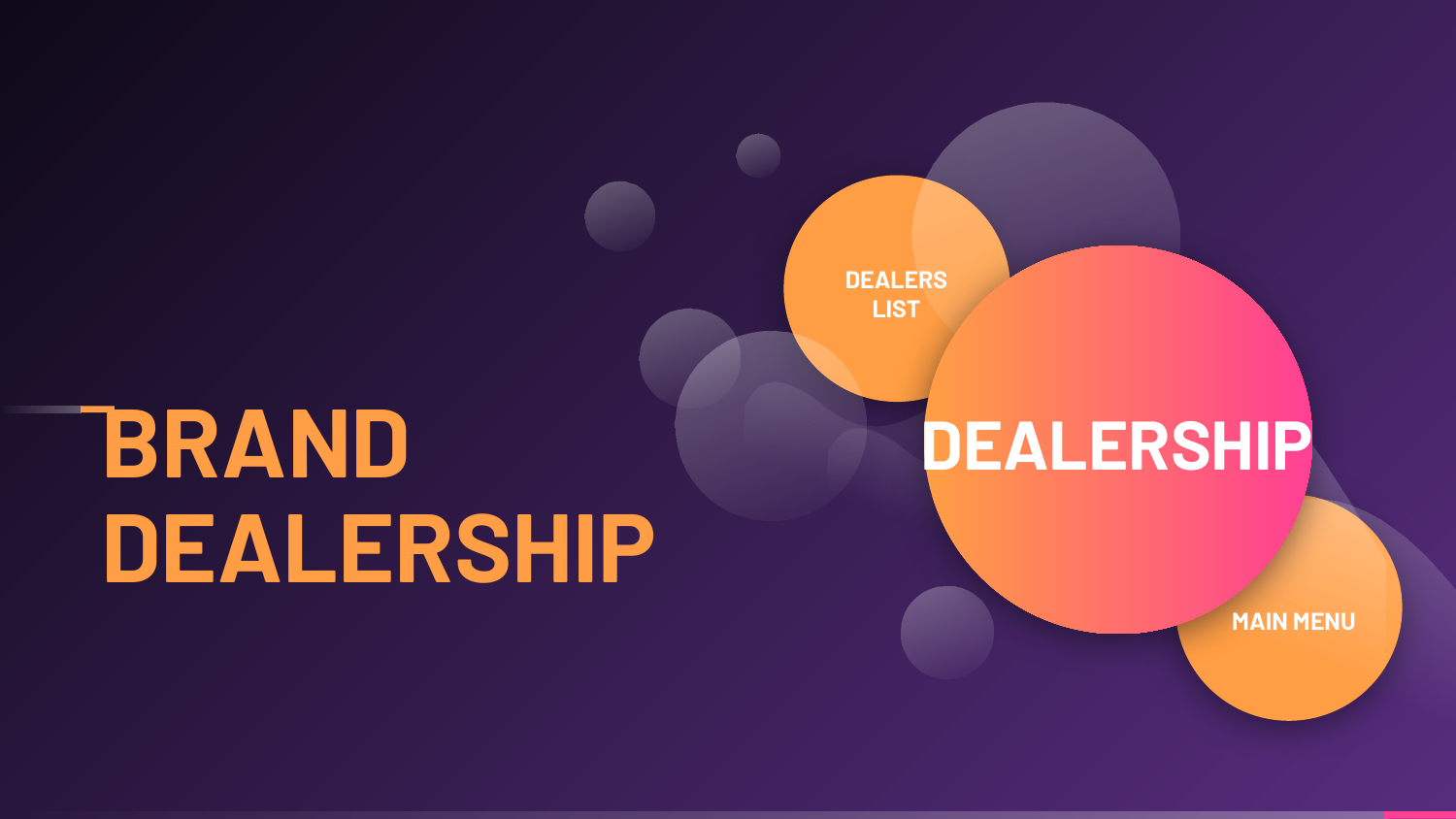

DEALERS
LIST
DEALERSHIP
BRAND
DEALERSHIP

 MAIN MENU